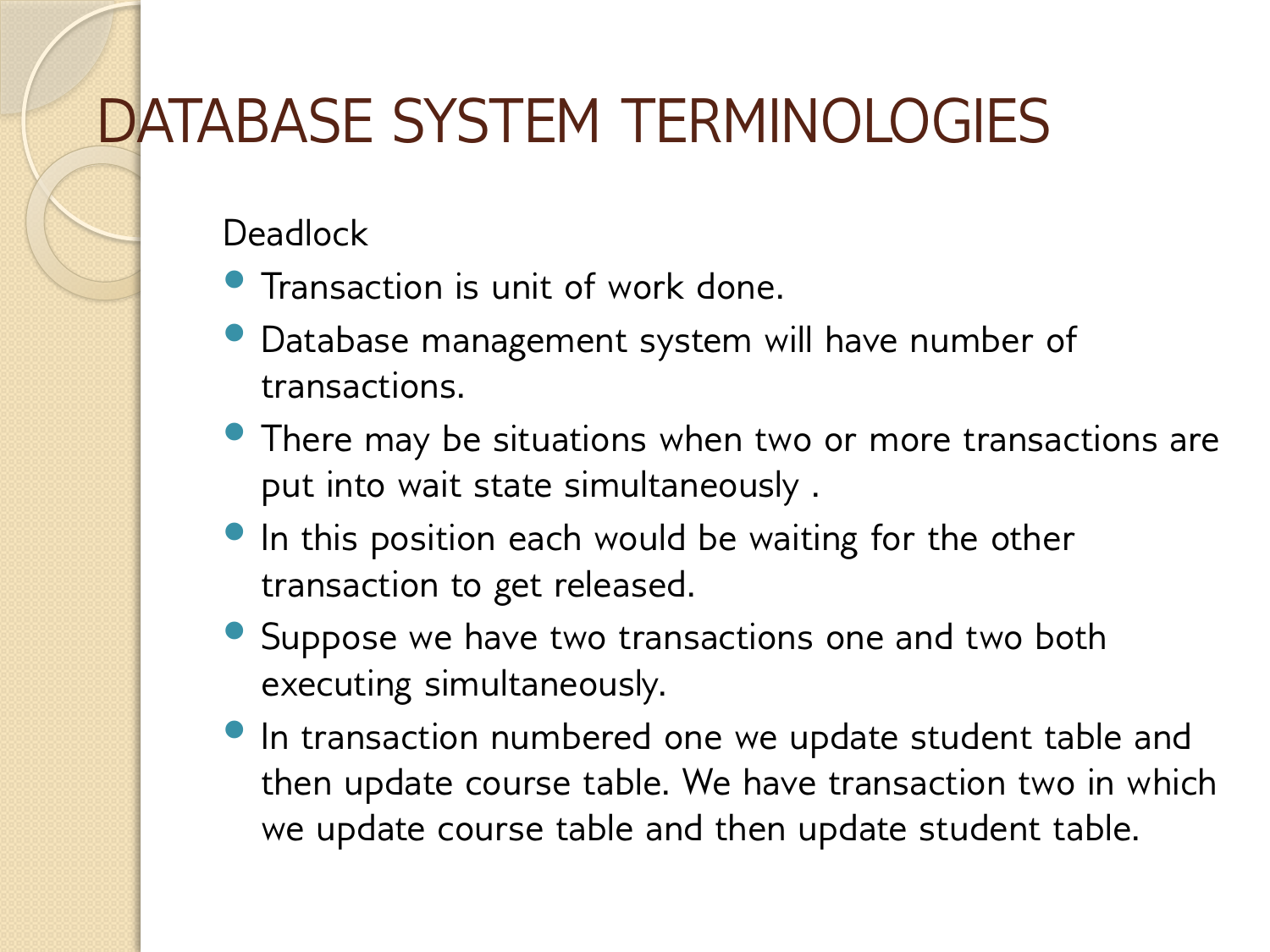

# DATABASE SYSTEM TERMINOLOGIES
Deadlock
Transaction is unit of work done.
Database management system will have number of transactions.
There may be situations when two or more transactions are put into wait state simultaneously .
In this position each would be waiting for the other transaction to get released.
Suppose we have two transactions one and two both executing simultaneously.
In transaction numbered one we update student table and then update course table. We have transaction two in which we update course table and then update student table.